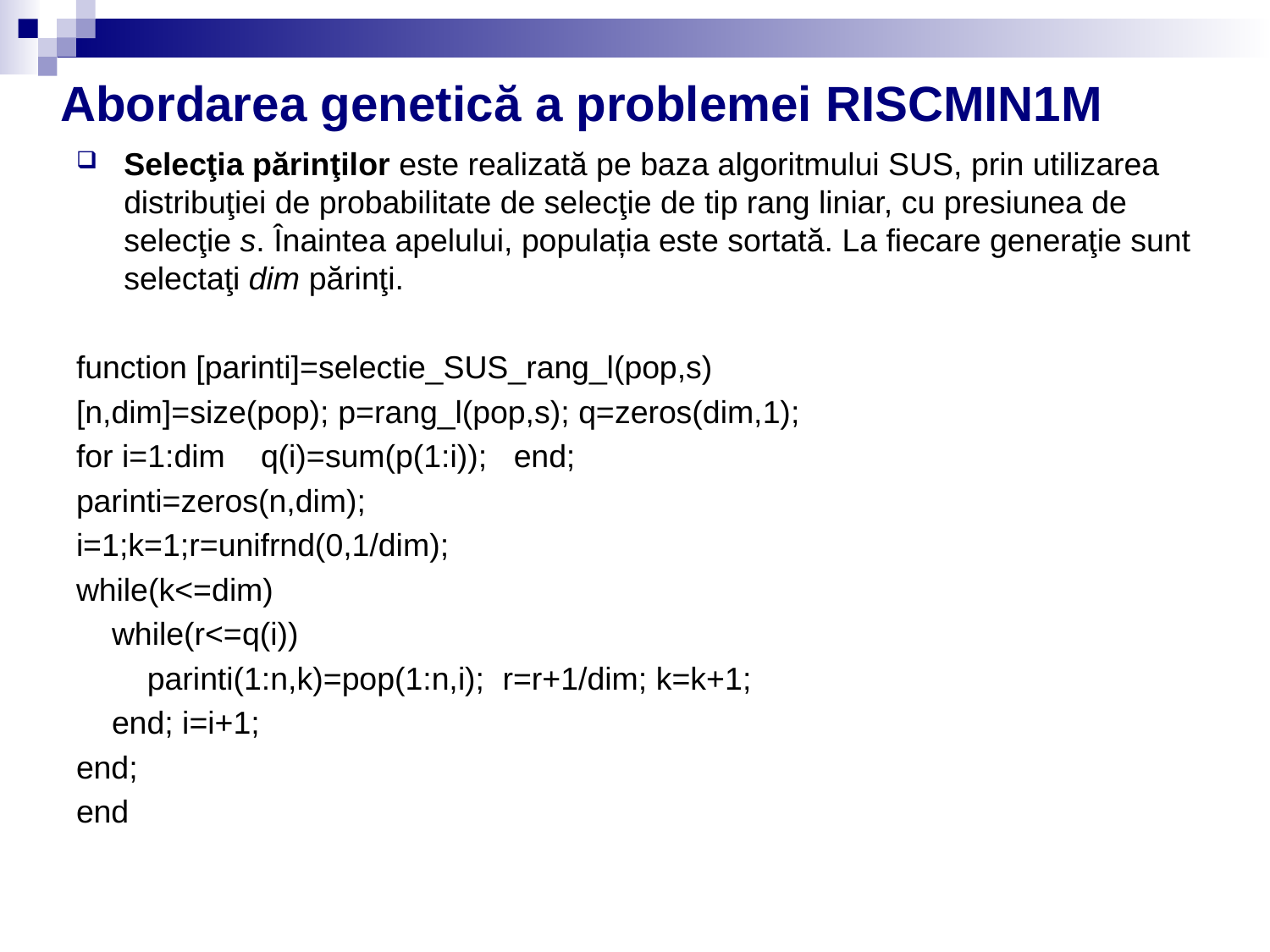

# Abordarea genetică a problemei RISCMIN1M
Selecţia părinţilor este realizată pe baza algoritmului SUS, prin utilizarea distribuţiei de probabilitate de selecţie de tip rang liniar, cu presiunea de selecţie s. Înaintea apelului, populația este sortată. La fiecare generaţie sunt selectaţi dim părinţi.

function [parinti]=selectie_SUS_rang_l(pop,s)
[n,dim]=size(pop); p=rang_l(pop,s); q=zeros(dim,1);
for i=1:dim    q(i)=sum(p(1:i));   end;
parinti=zeros(n,dim);
i=1;k=1;r=unifrnd(0,1/dim);
while(k<=dim)
    while(r<=q(i))
        parinti(1:n,k)=pop(1:n,i);  r=r+1/dim; k=k+1;
    end; i=i+1;
end;
end